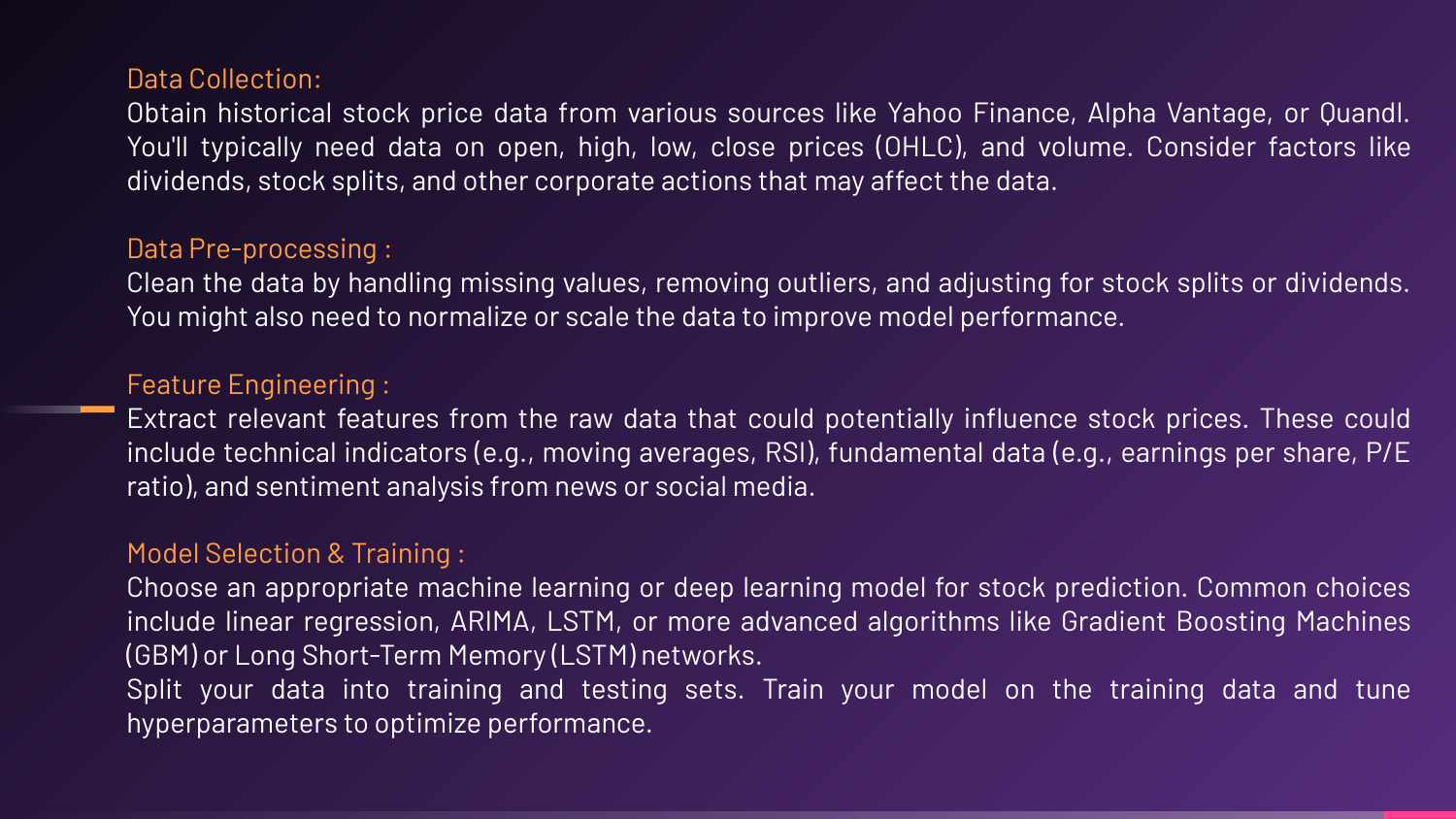

Data Collection:
Obtain historical stock price data from various sources like Yahoo Finance, Alpha Vantage, or Quandl. You'll typically need data on open, high, low, close prices (OHLC), and volume. Consider factors like dividends, stock splits, and other corporate actions that may affect the data.

Data Pre-processing :
Clean the data by handling missing values, removing outliers, and adjusting for stock splits or dividends. You might also need to normalize or scale the data to improve model performance.

Feature Engineering :
Extract relevant features from the raw data that could potentially influence stock prices. These could include technical indicators (e.g., moving averages, RSI), fundamental data (e.g., earnings per share, P/E ratio), and sentiment analysis from news or social media.

Model Selection & Training :
Choose an appropriate machine learning or deep learning model for stock prediction. Common choices include linear regression, ARIMA, LSTM, or more advanced algorithms like Gradient Boosting Machines (GBM) or Long Short-Term Memory (LSTM) networks.
Split your data into training and testing sets. Train your model on the training data and tune hyperparameters to optimize performance.